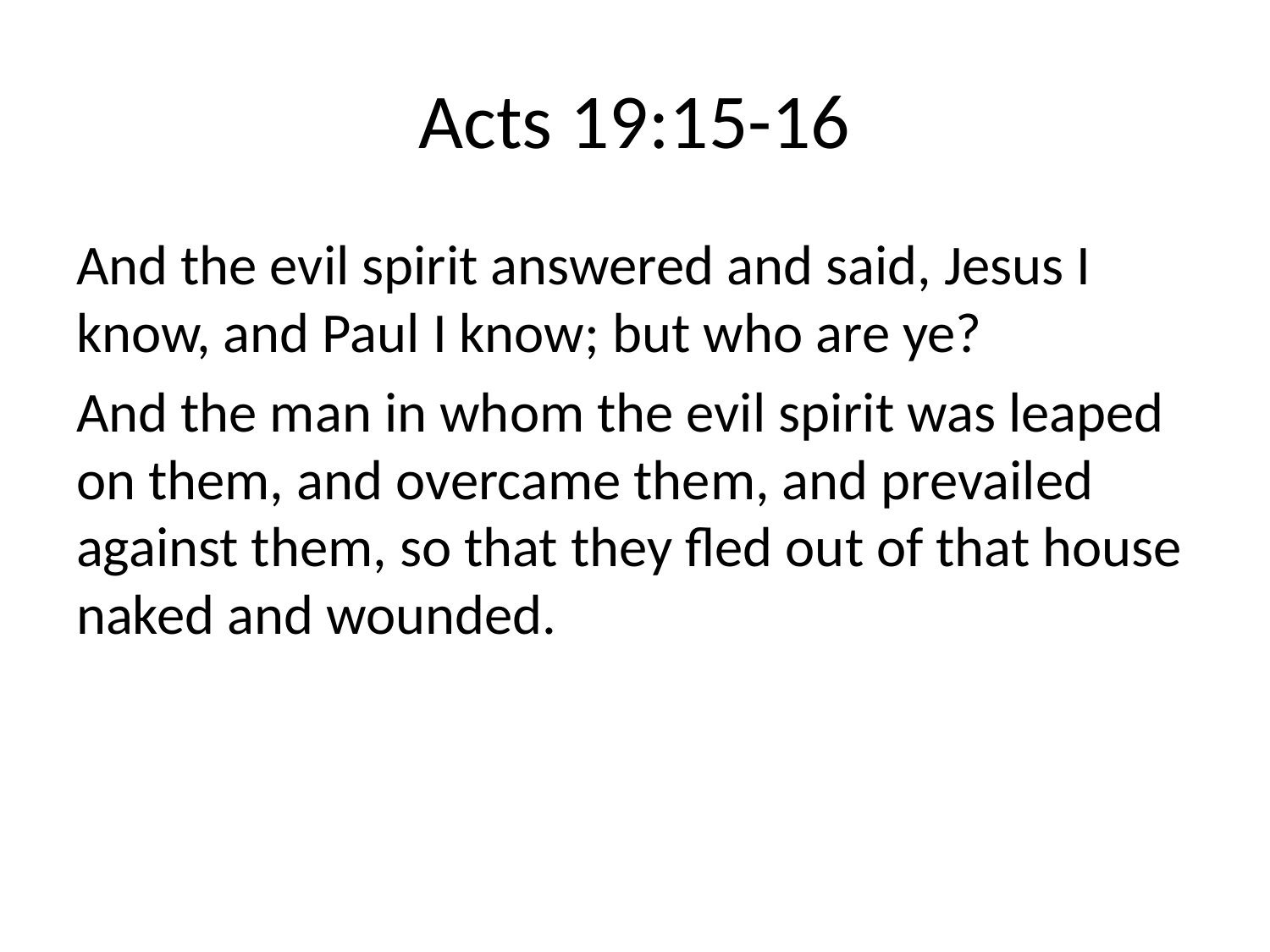

# Acts 19:15-16
And the evil spirit answered and said, Jesus I know, and Paul I know; but who are ye?
And the man in whom the evil spirit was leaped on them, and overcame them, and prevailed against them, so that they fled out of that house naked and wounded.